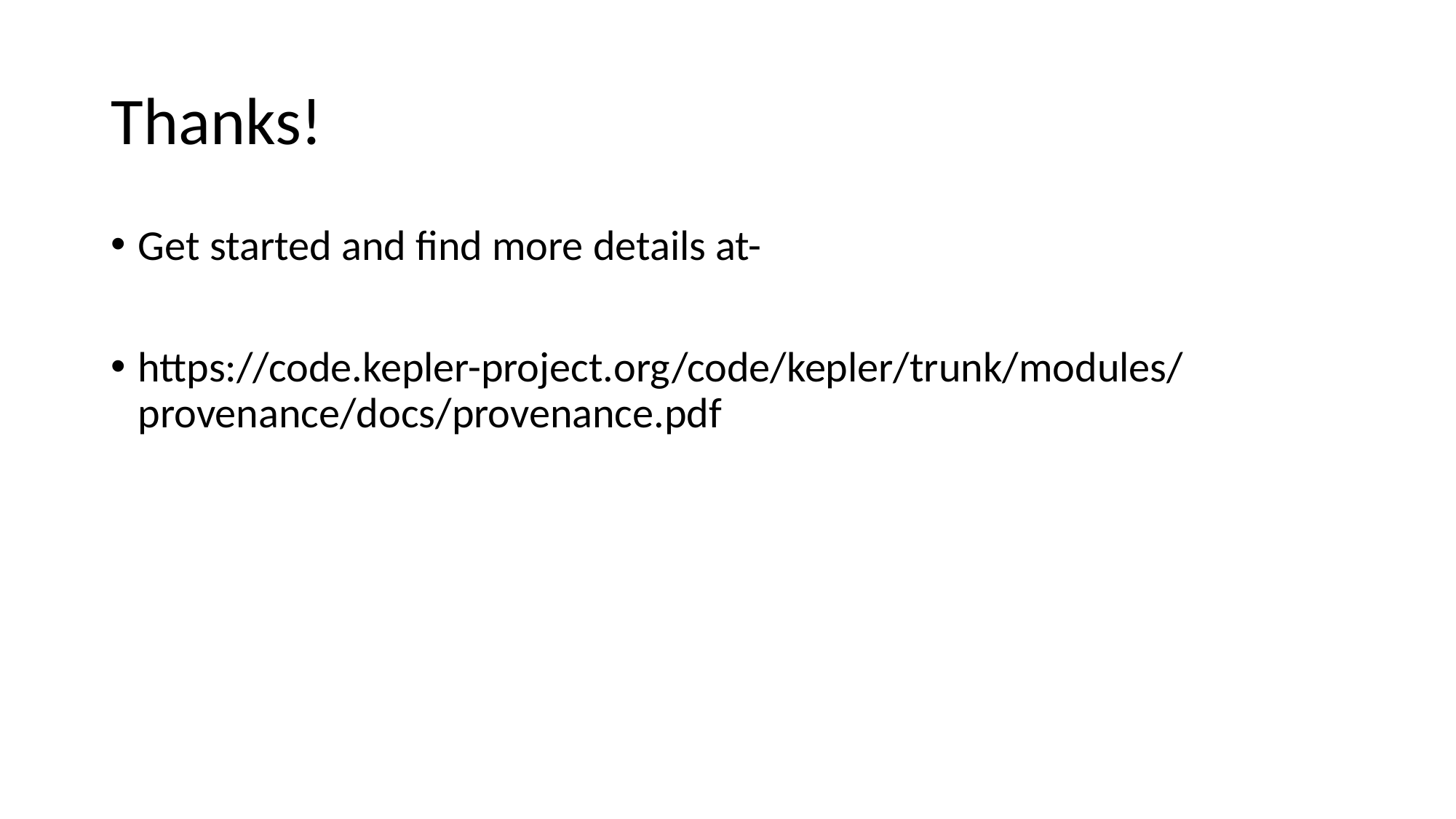

# Thanks!
Get started and find more details at-

https://code.kepler-project.org/code/kepler/trunk/modules/provenance/docs/provenance.pdf